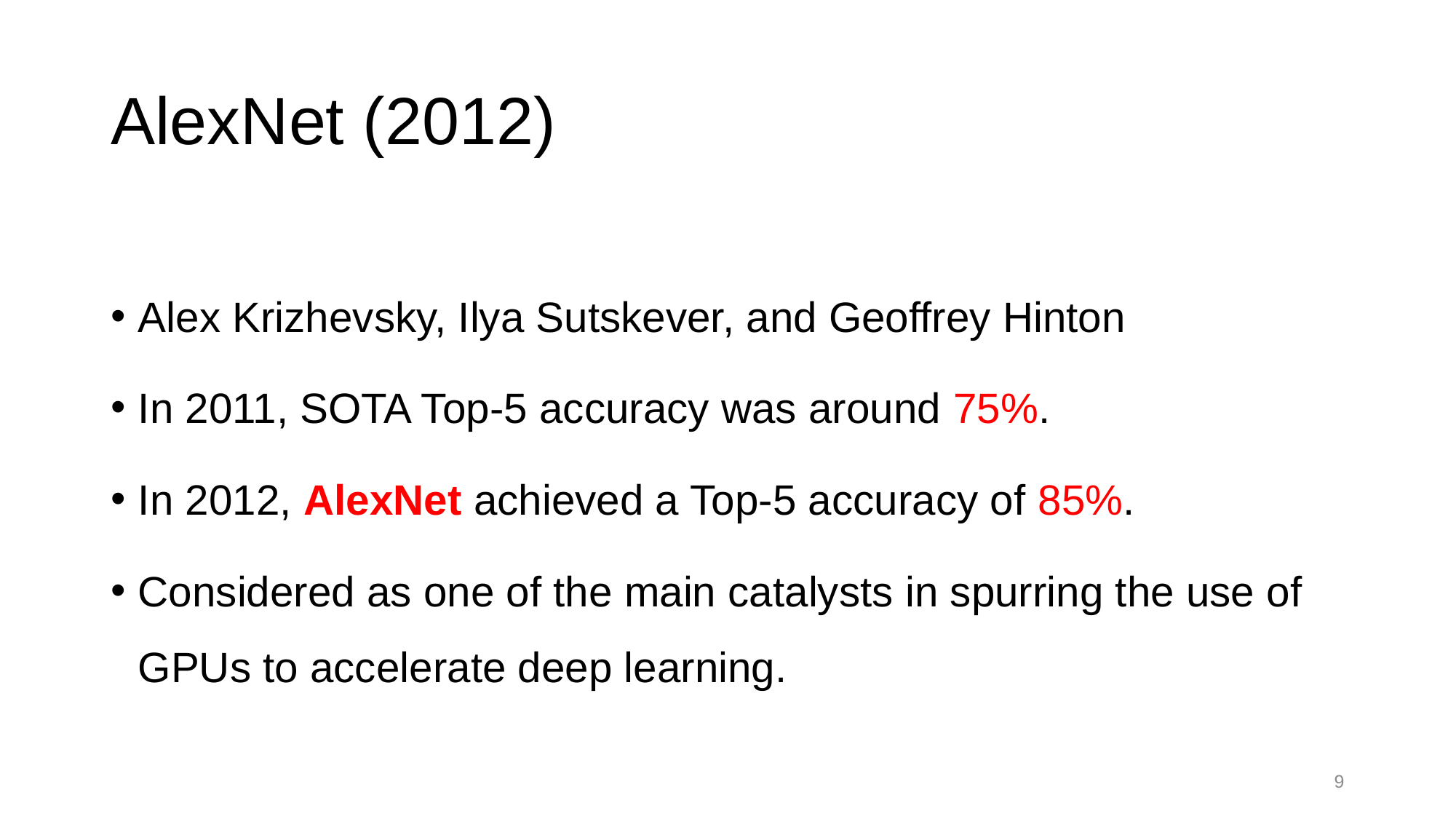

# AlexNet (2012)
Alex Krizhevsky, Ilya Sutskever, and Geoffrey Hinton
In 2011, SOTA Top-5 accuracy was around 75%.
In 2012, AlexNet achieved a Top-5 accuracy of 85%.
Considered as one of the main catalysts in spurring the use of GPUs to accelerate deep learning.
9